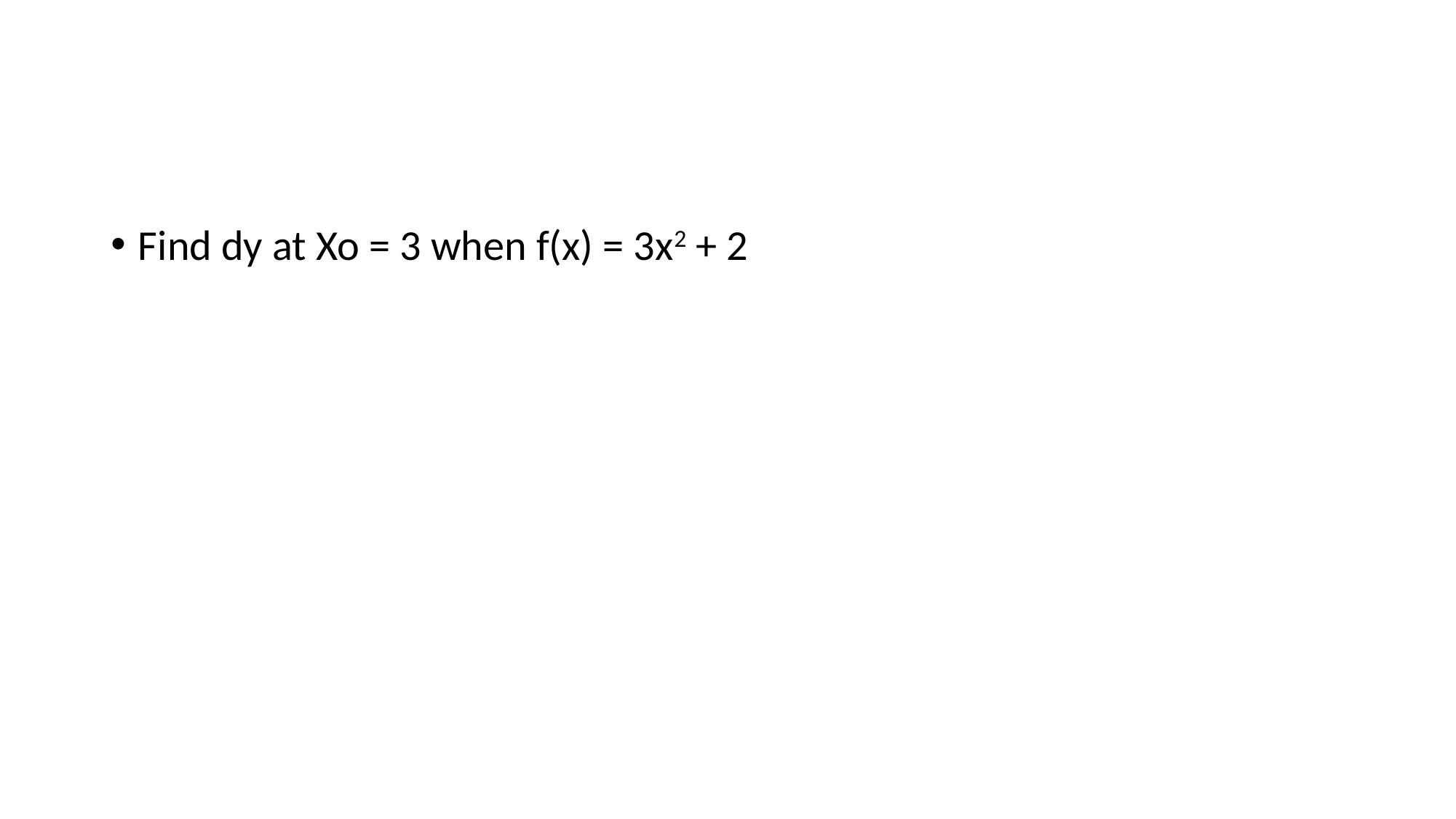

#
Find dy at Xo = 3 when f(x) = 3x2 + 2